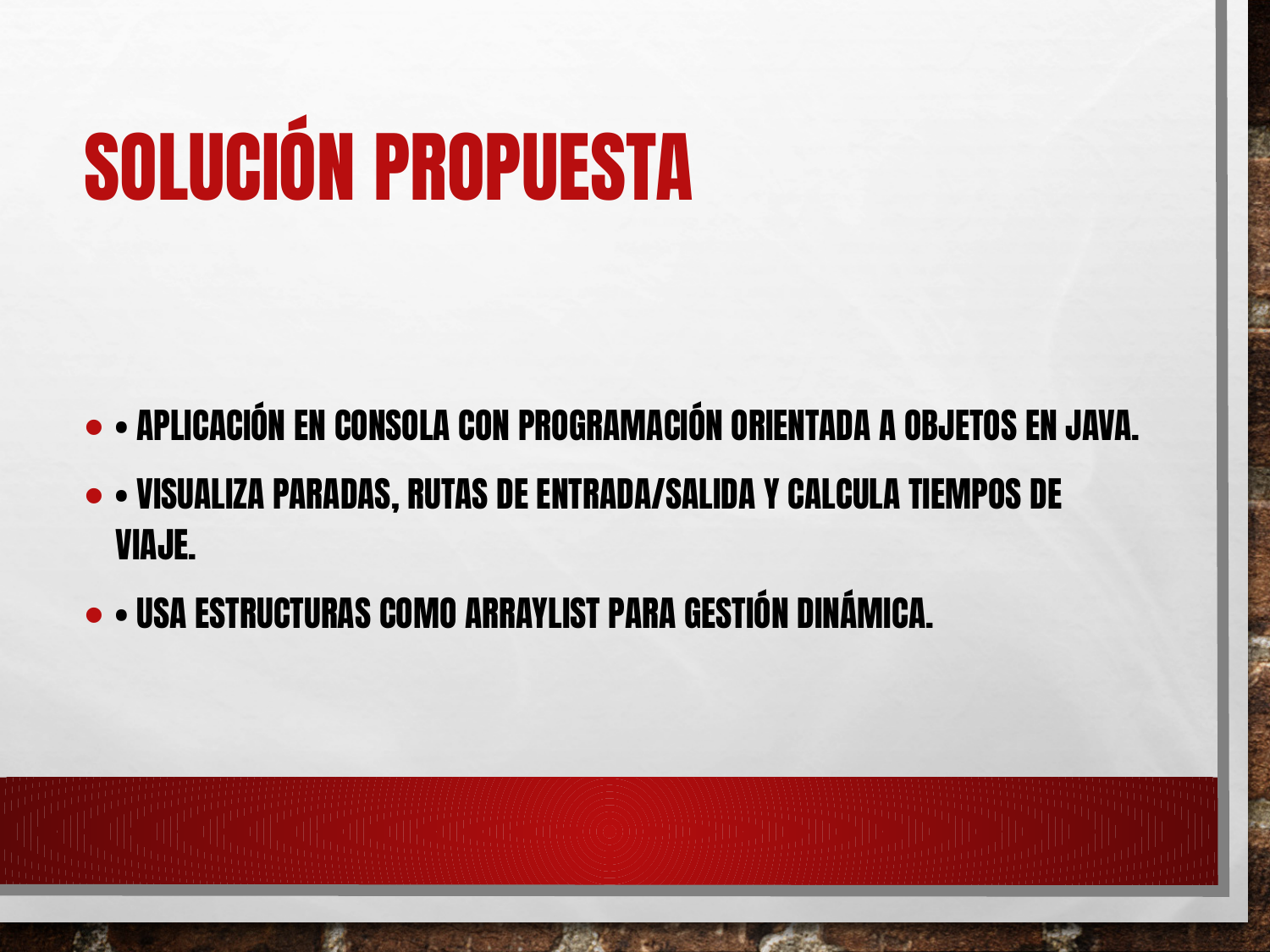

# Solución Propuesta
• Aplicación en consola con programación orientada a objetos en Java.
• Visualiza paradas, rutas de entrada/salida y calcula tiempos de viaje.
• Usa estructuras como ArrayList para gestión dinámica.